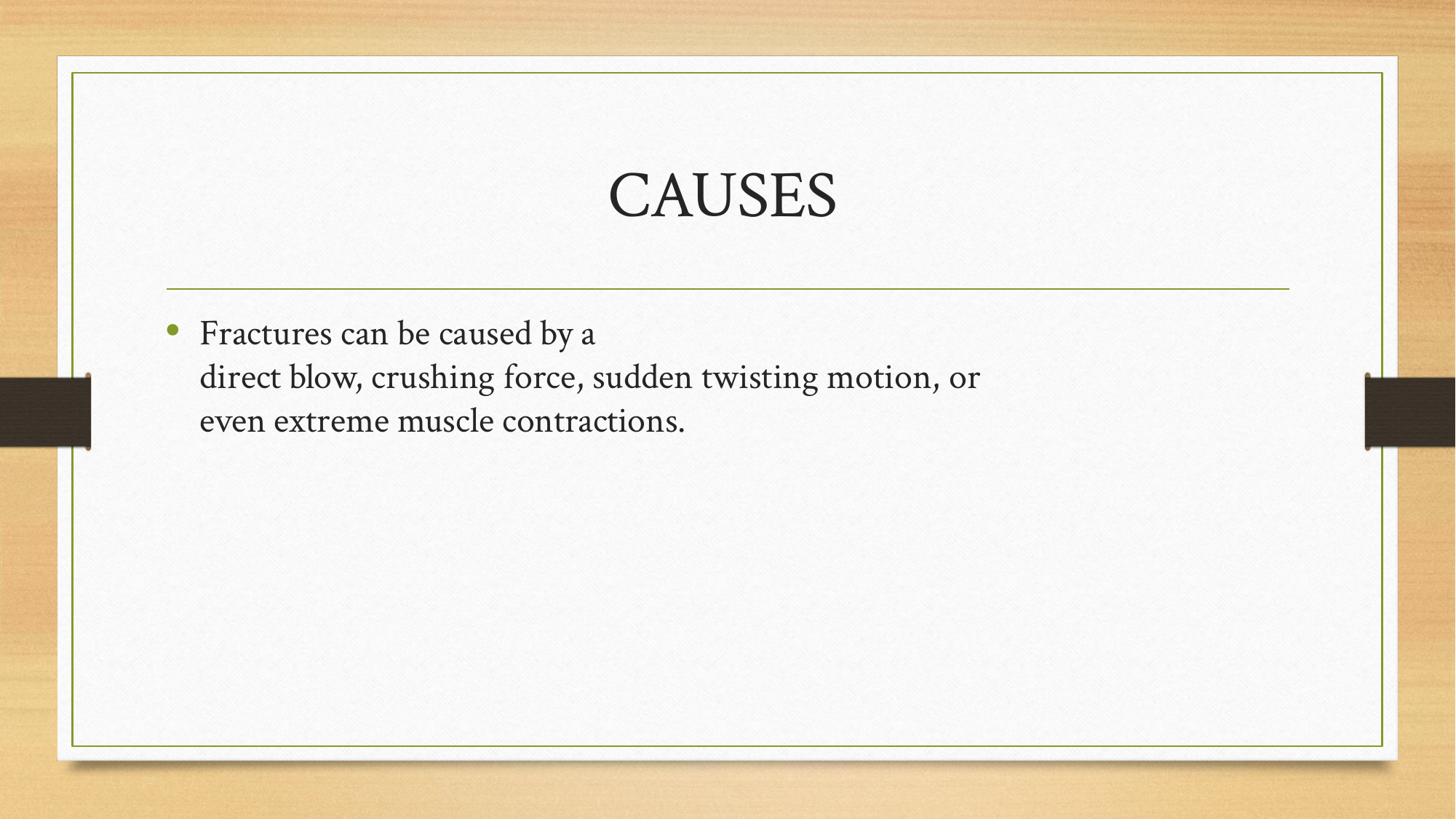

# CAUSES
Fractures can be caused by a
direct blow, crushing force, sudden twisting motion, or even extreme muscle contractions.